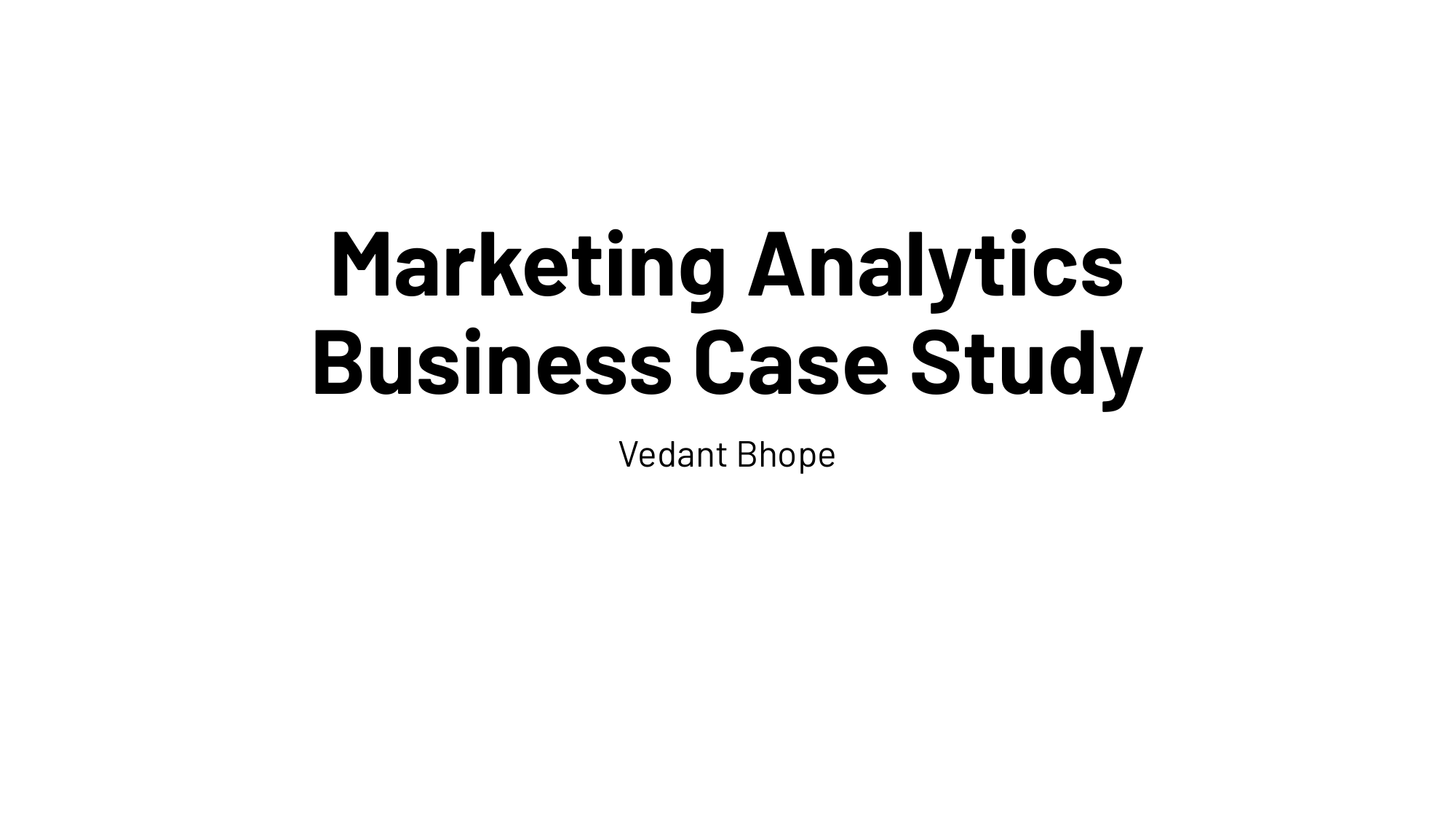

# Marketing Analytics Business Case Study
Vedant Bhope